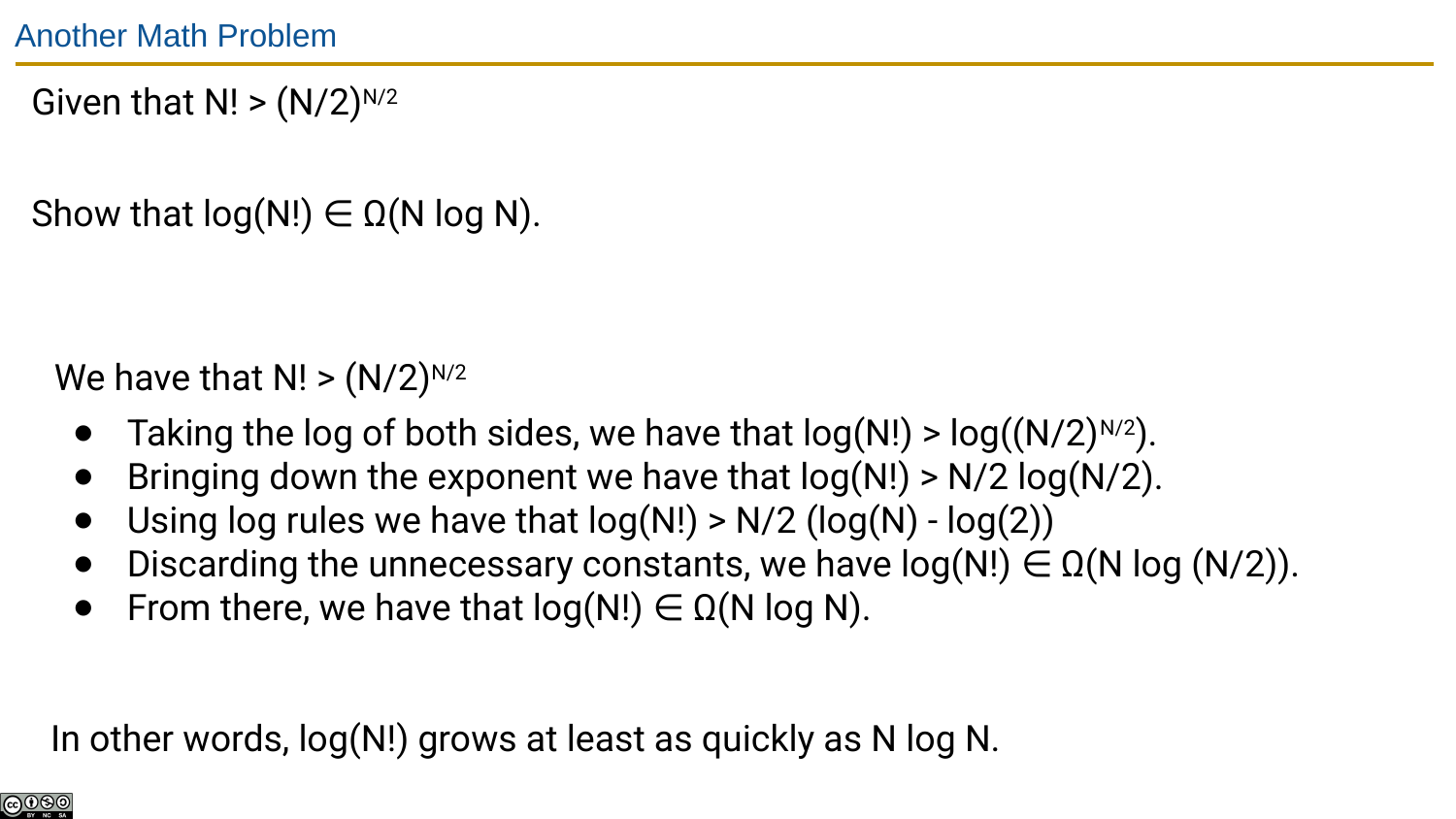

# Another Math Problem
Given that N! > (N/2)N/2

Show that log(N!) ∈ Ω(N log N).

We have that N! > (N/2)N/2
Taking the log of both sides, we have that log(N!) > log((N/2)N/2).
Bringing down the exponent we have that log(N!) > N/2 log(N/2).
Using log rules we have that log(N!) > N/2 (log(N) - log(2))
Discarding the unnecessary constants, we have log(N!) ∈ Ω(N log (N/2)).
From there, we have that log(N!) ∈ Ω(N log N).
In other words, log(N!) grows at least as quickly as N log N.